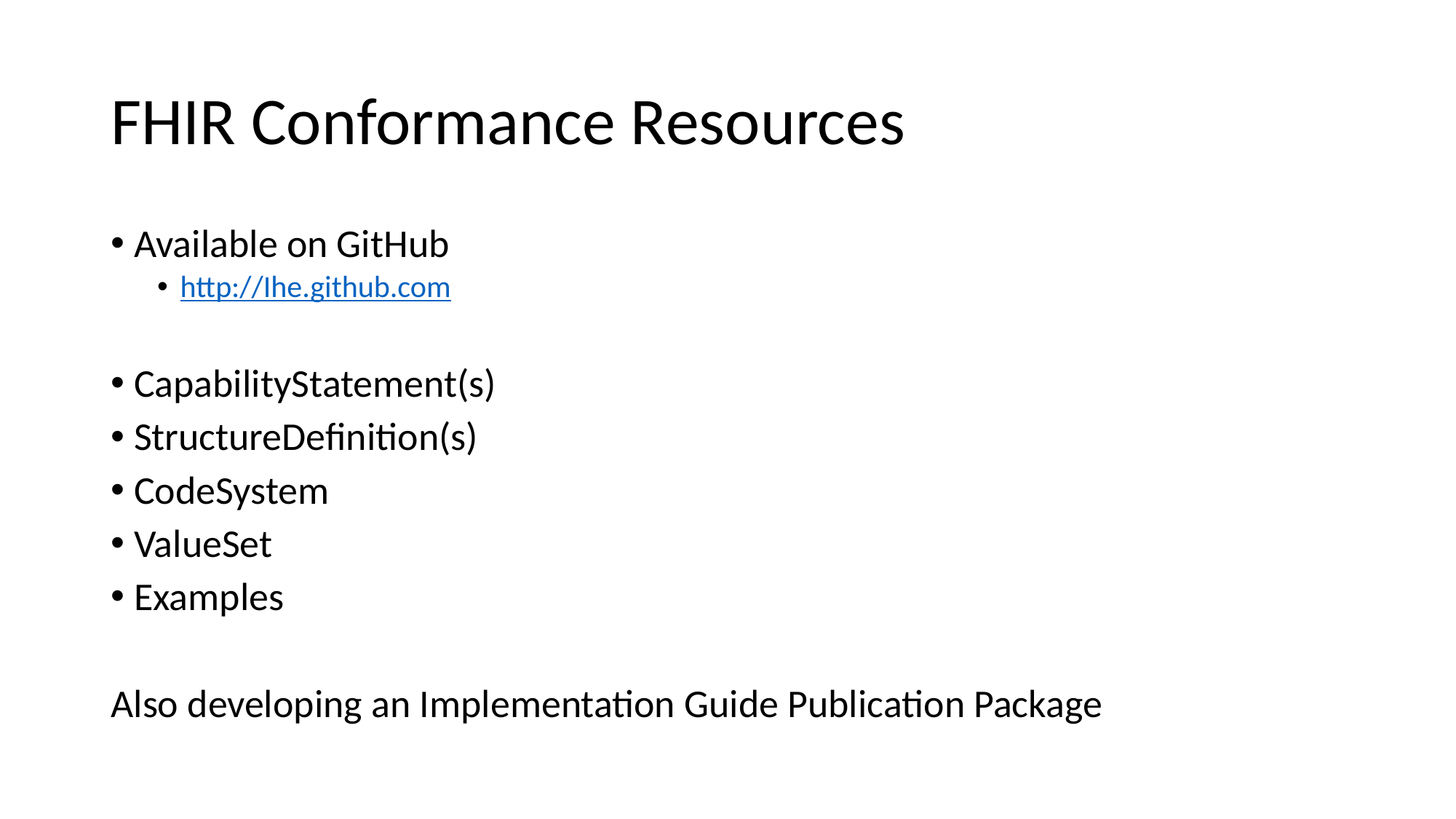

# FHIR Conformance Resources

Available on GitHub
http://Ihe.github.com

CapabilityStatement(s)
StructureDefinition(s)
CodeSystem
ValueSet
Examples

Also developing an Implementation Guide Publication Package